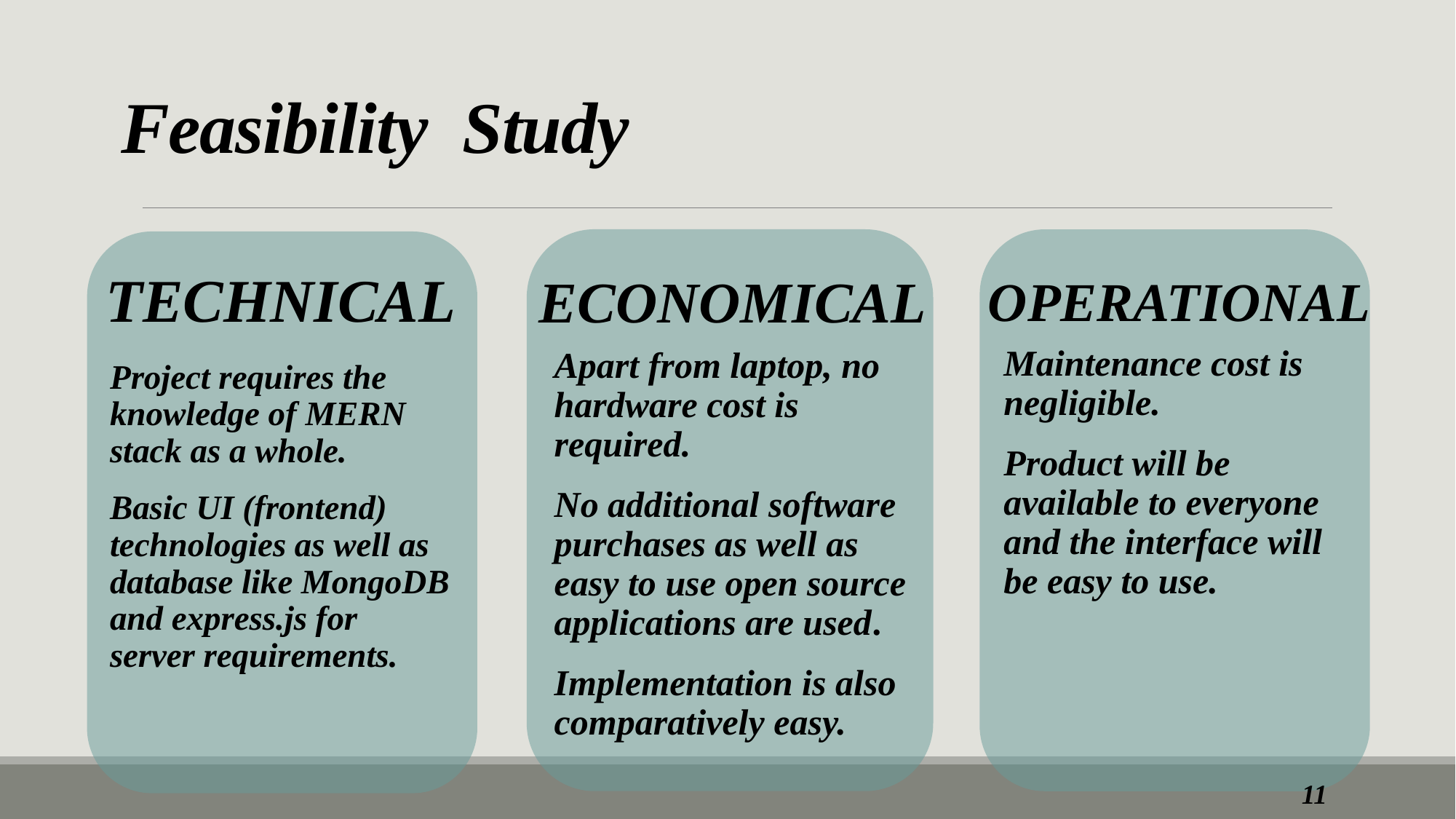

# Feasibility  Study

OPERATIONAL
TECHNICAL
ECONOMICAL
Maintenance cost is negligible.
Product will be available to everyone and the interface will be easy to use.

Apart from laptop, no hardware cost is required.
No additional software purchases as well as easy to use open source applications are used.
Implementation is also comparatively easy.
Project requires the knowledge of MERN stack as a whole.
Basic UI (frontend) technologies as well as database like MongoDB and express.js for server requirements.

11